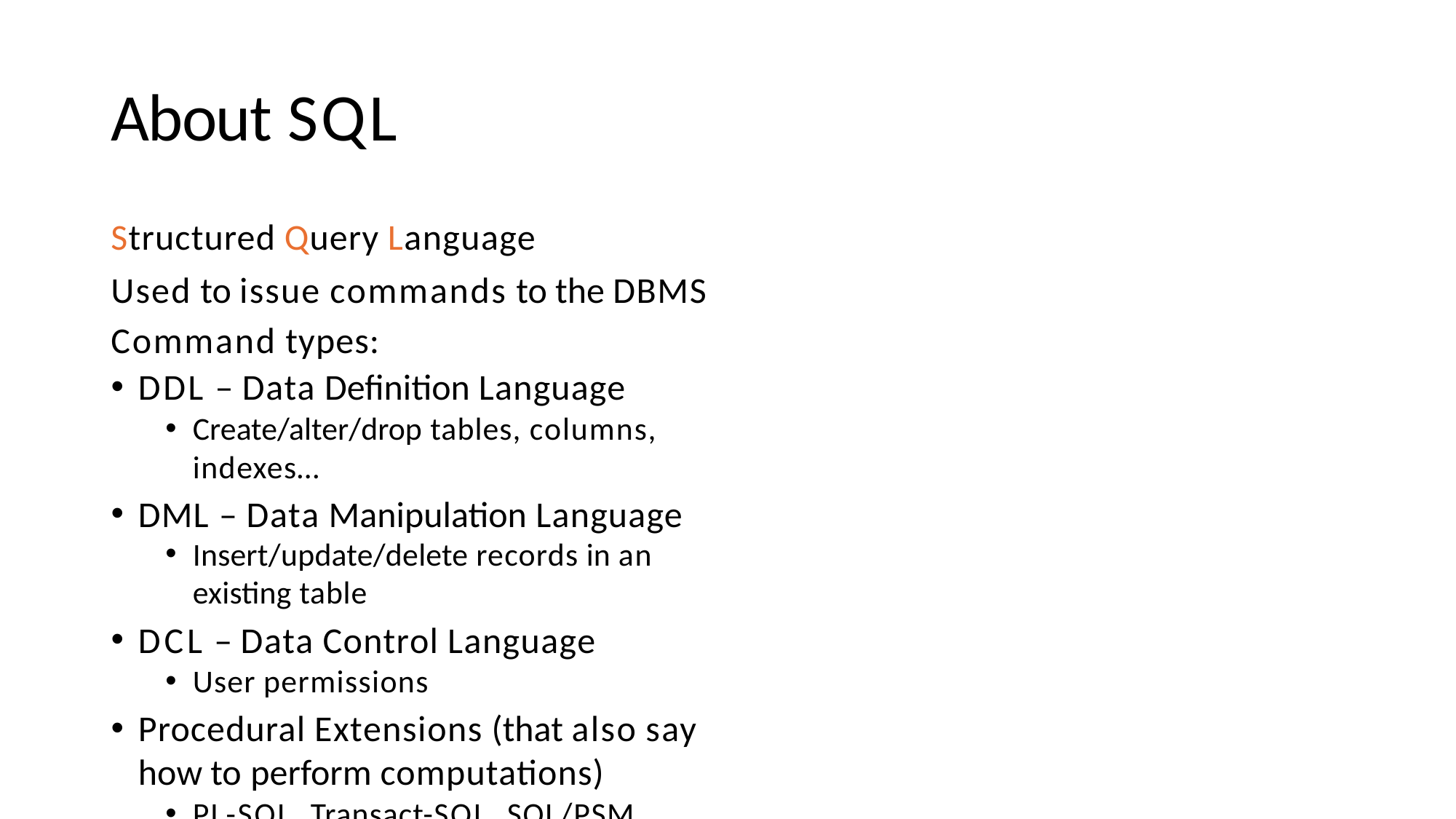

# About SQL
Structured Query Language
Used to issue commands to the DBMS Command types:
DDL – Data Definition Language
Create/alter/drop tables, columns, indexes…
DML – Data Manipulation Language
Insert/update/delete records in an existing table
DCL – Data Control Language
User permissions
Procedural Extensions (that also say how to perform computations)
PL-SQL, Transact-SQL, SQL/PSM, depending on the DBMS